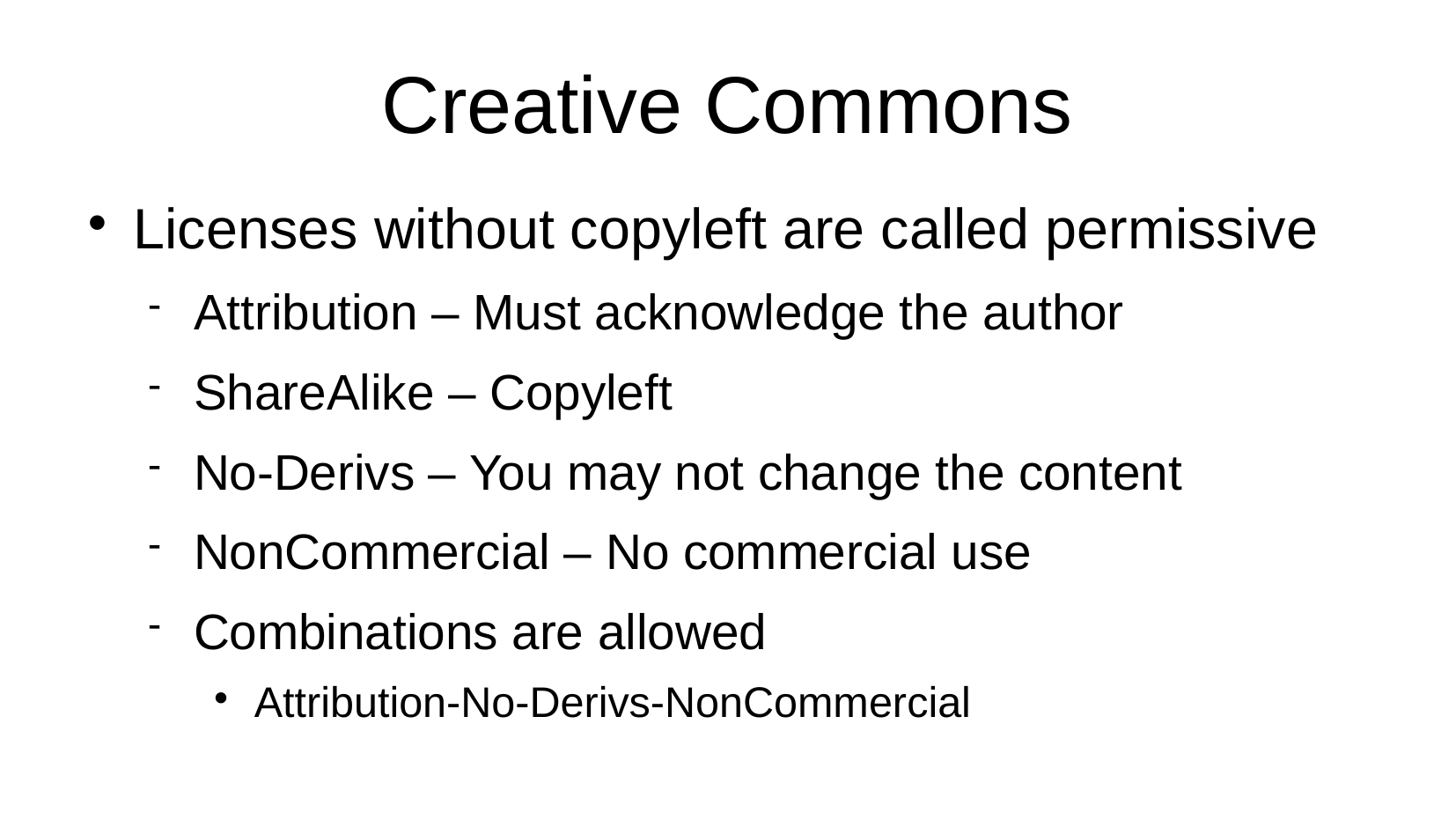

# Creative Commons
Licenses without copyleft are called permissive
Attribution – Must acknowledge the author
ShareAlike – Copyleft
No-Derivs – You may not change the content
NonCommercial – No commercial use
Combinations are allowed
Attribution-No-Derivs-NonCommercial